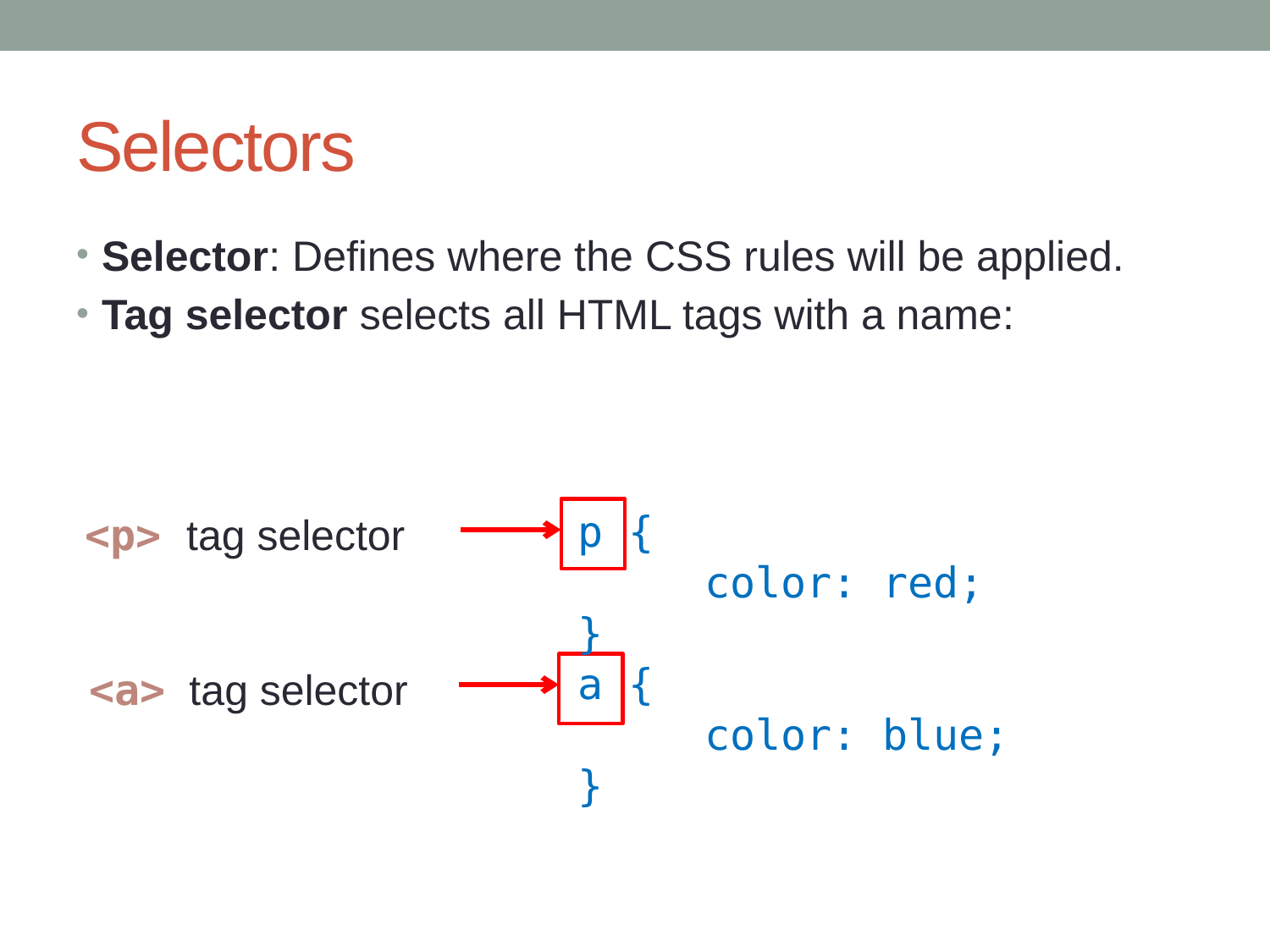

# Selectors
Selector: Defines where the CSS rules will be applied.
Tag selector selects all HTML tags with a name:

p {
	color: red;
}
a {
	color: blue;
}

<p> tag selector

<a>  tag selector